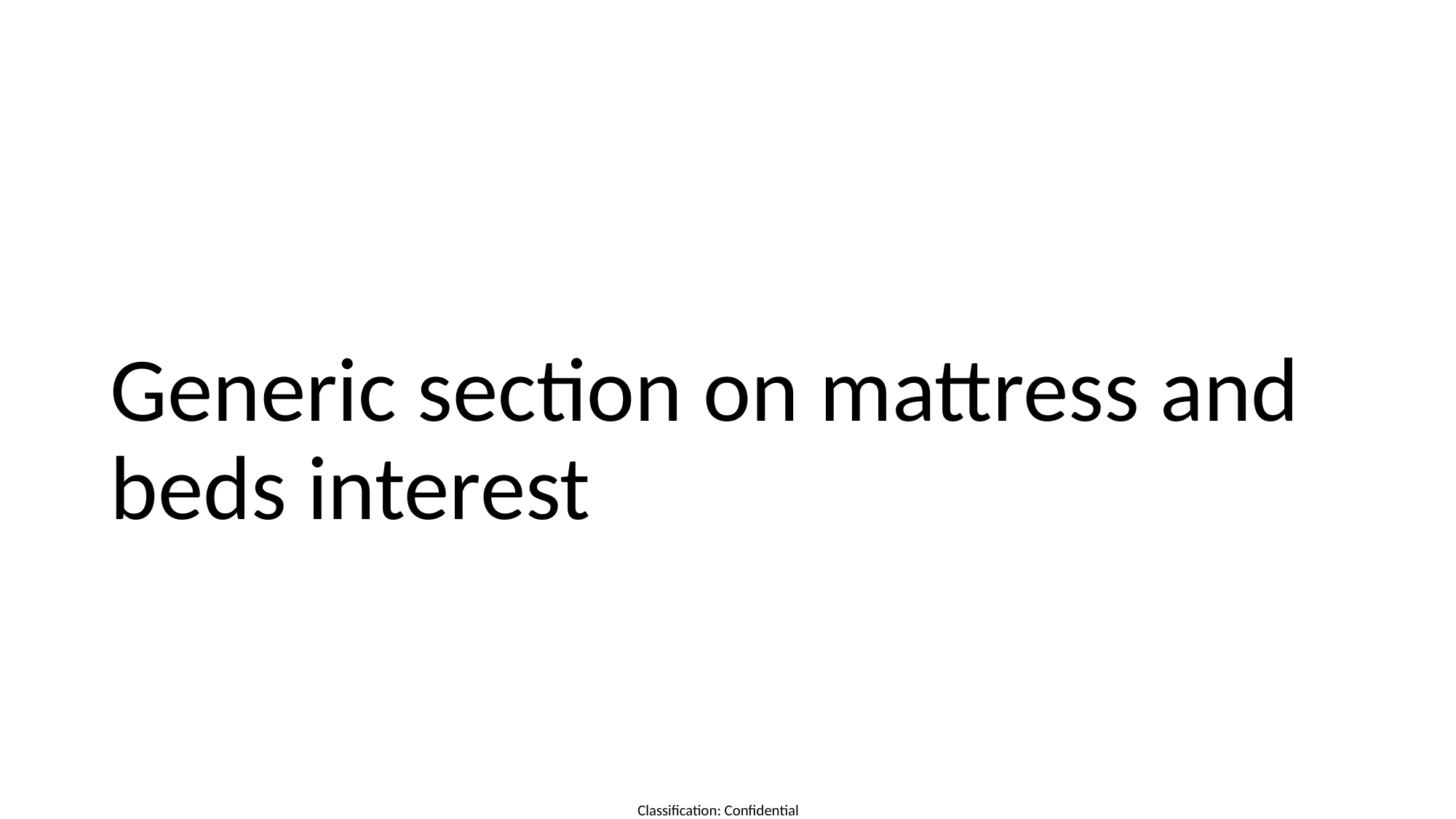

# Generic section on mattress and beds interest